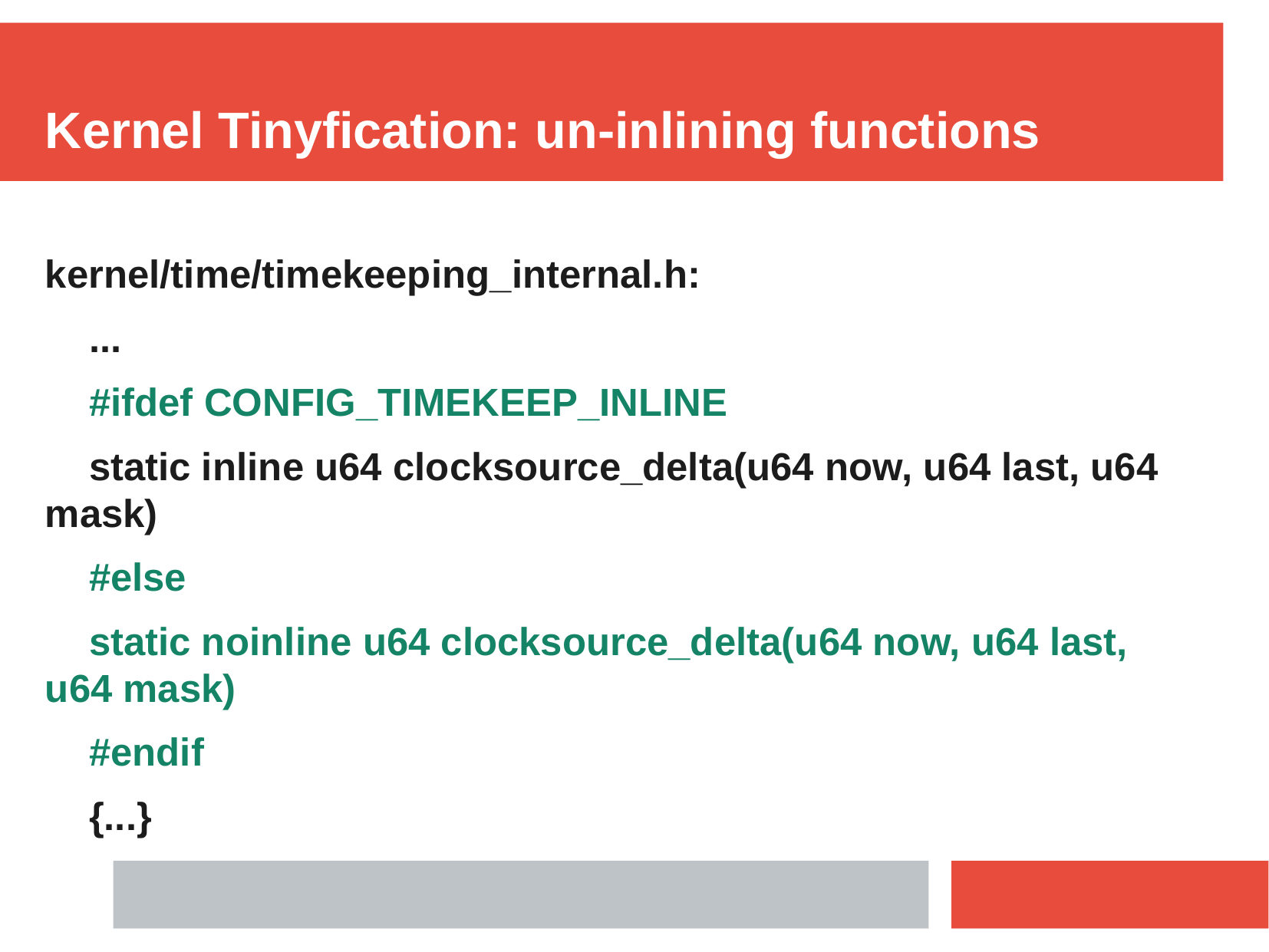

Kernel Tinyfication: un-inlining functions
kernel/time/timekeeping_internal.h:
    ...
    #ifdef CONFIG_TIMEKEEP_INLINE
    static inline u64 clocksource_delta(u64 now, u64 last, u64 mask)
    #else
    static noinline u64 clocksource_delta(u64 now, u64 last, u64 mask)
    #endif
    {...}